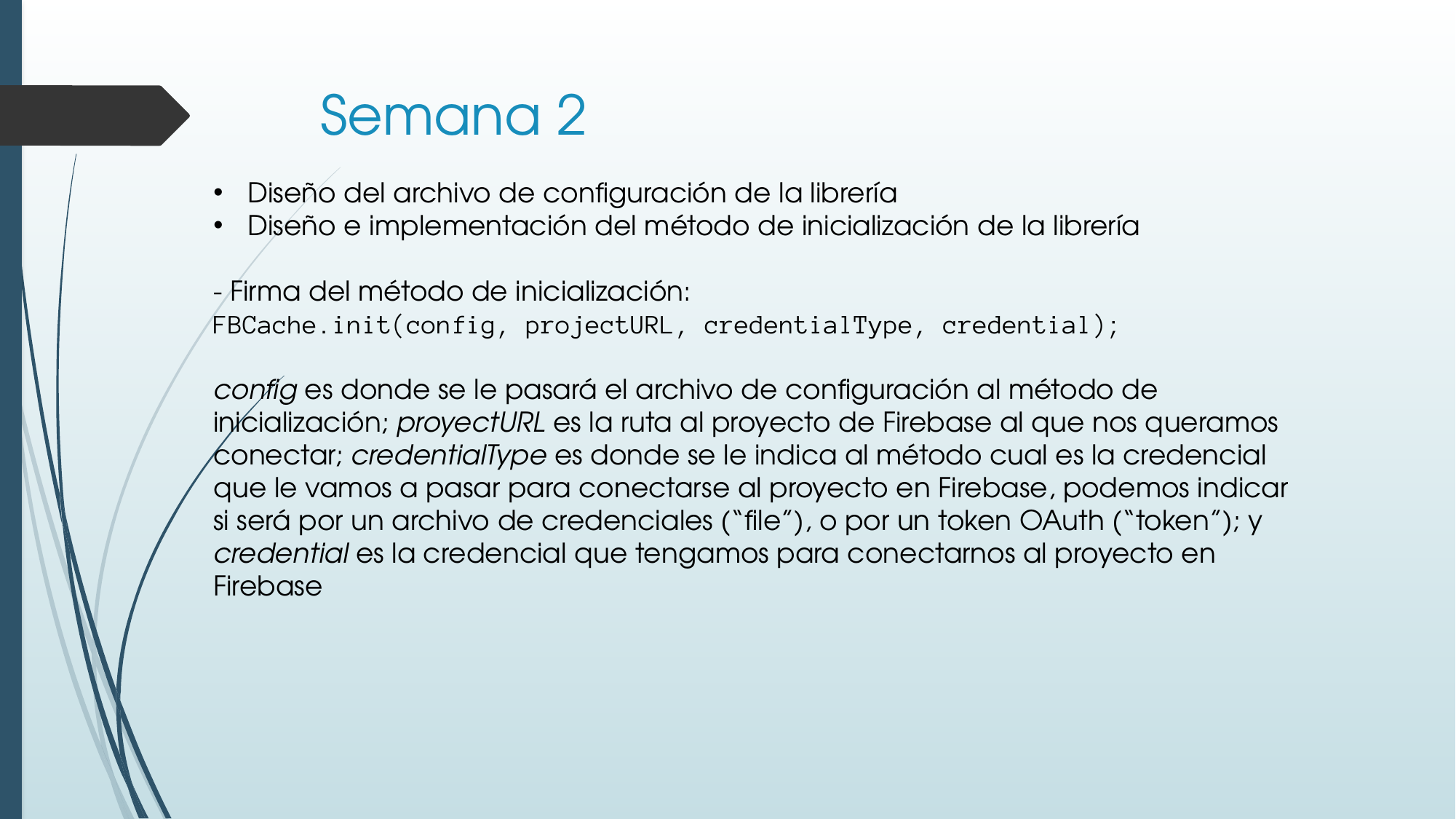

# Semana 2
Diseño del archivo de configuración de la librería
Diseño e implementación del método de inicialización de la librería

- Firma del método de inicialización:
FBCache.init(config, projectURL, credentialType, credential);

config es donde se le pasará el archivo de configuración al método de inicialización; proyectURL es la ruta al proyecto de Firebase al que nos queramos conectar; credentialType es donde se le indica al método cual es la credencial que le vamos a pasar para conectarse al proyecto en Firebase, podemos indicar si será por un archivo de credenciales (“file”), o por un token OAuth (“token”); y credential es la credencial que tengamos para conectarnos al proyecto en Firebase